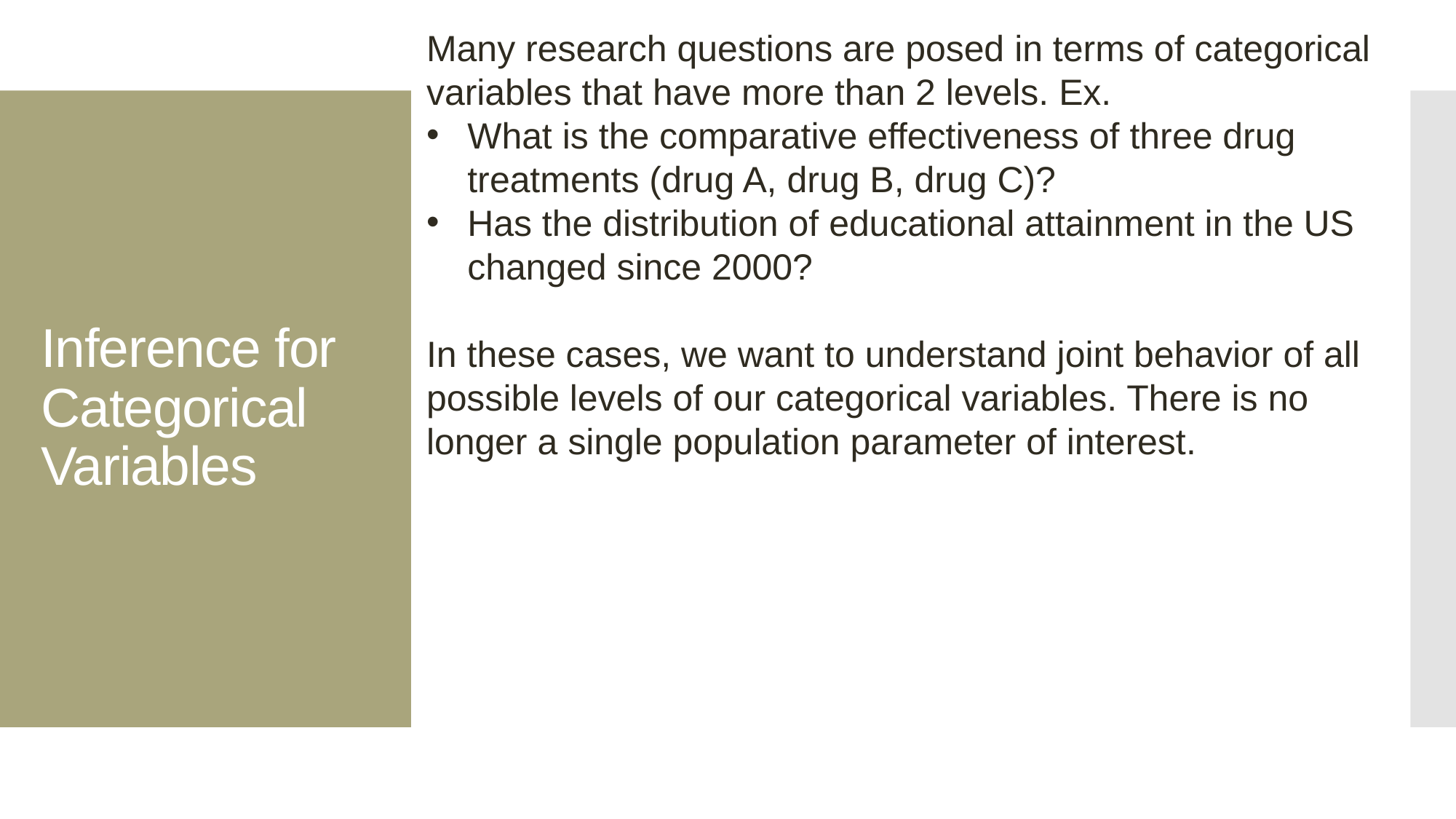

Many research questions are posed in terms of categorical variables that have more than 2 levels. Ex.
What is the comparative effectiveness of three drug treatments (drug A, drug B, drug C)?
Has the distribution of educational attainment in the US changed since 2000?

In these cases, we want to understand joint behavior of all possible levels of our categorical variables. There is no longer a single population parameter of interest.

# Inference for Categorical Variables